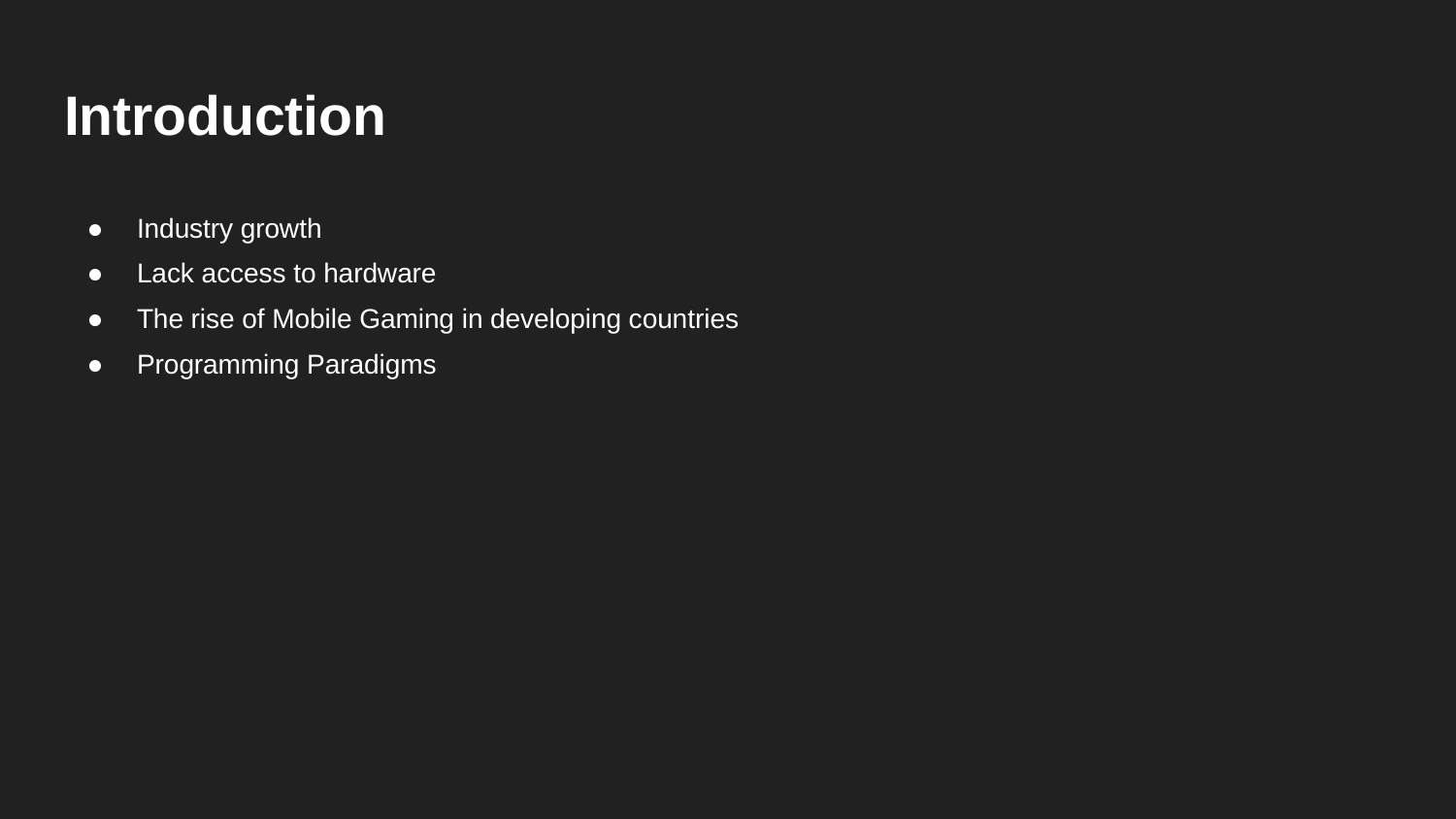

# Introduction
Industry growth
Lack access to hardware
The rise of Mobile Gaming in developing countries
Programming Paradigms